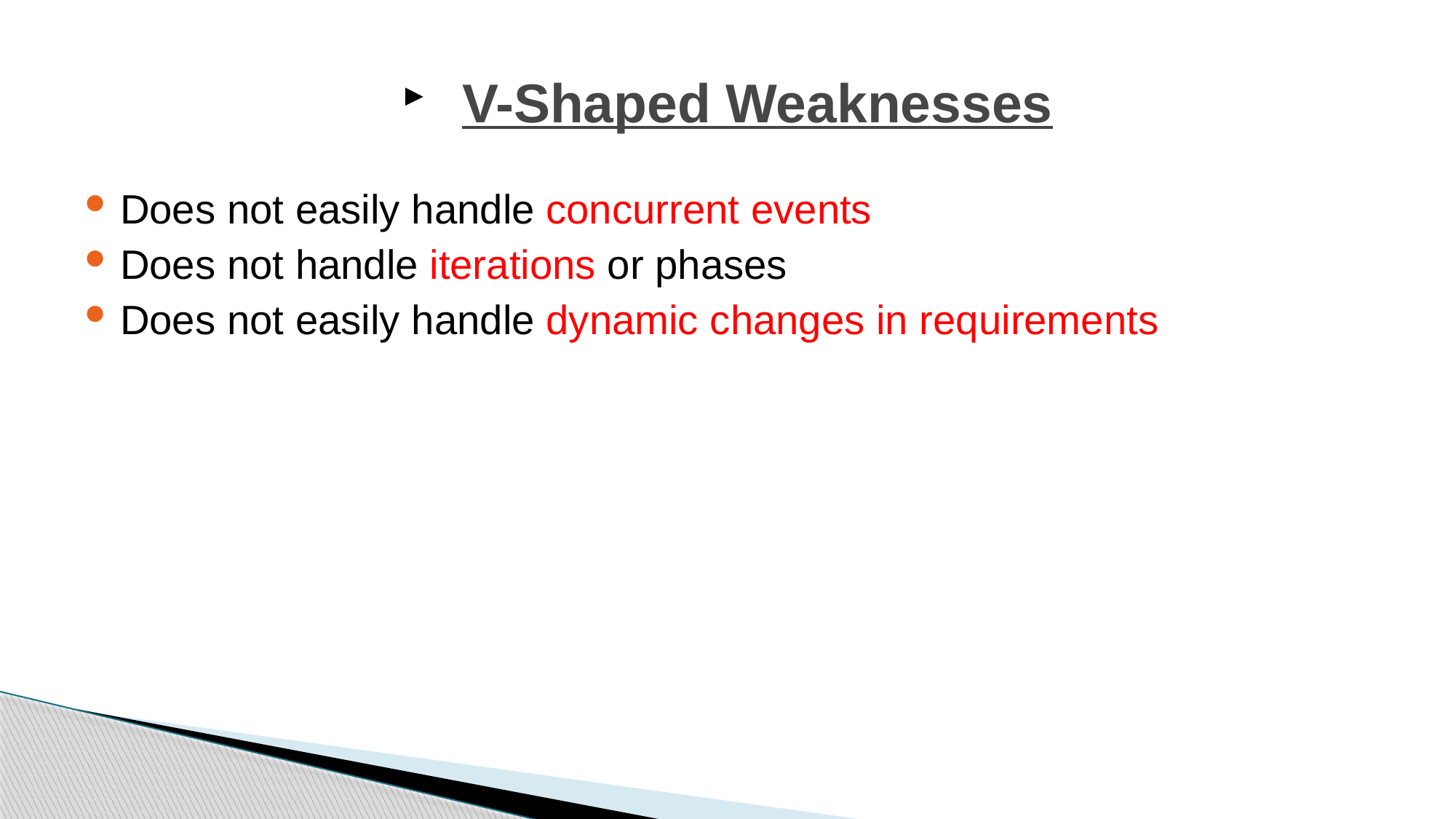

# V-Shaped Weaknesses
Does not easily handle concurrent events
Does not handle iterations or phases
Does not easily handle dynamic changes in requirements